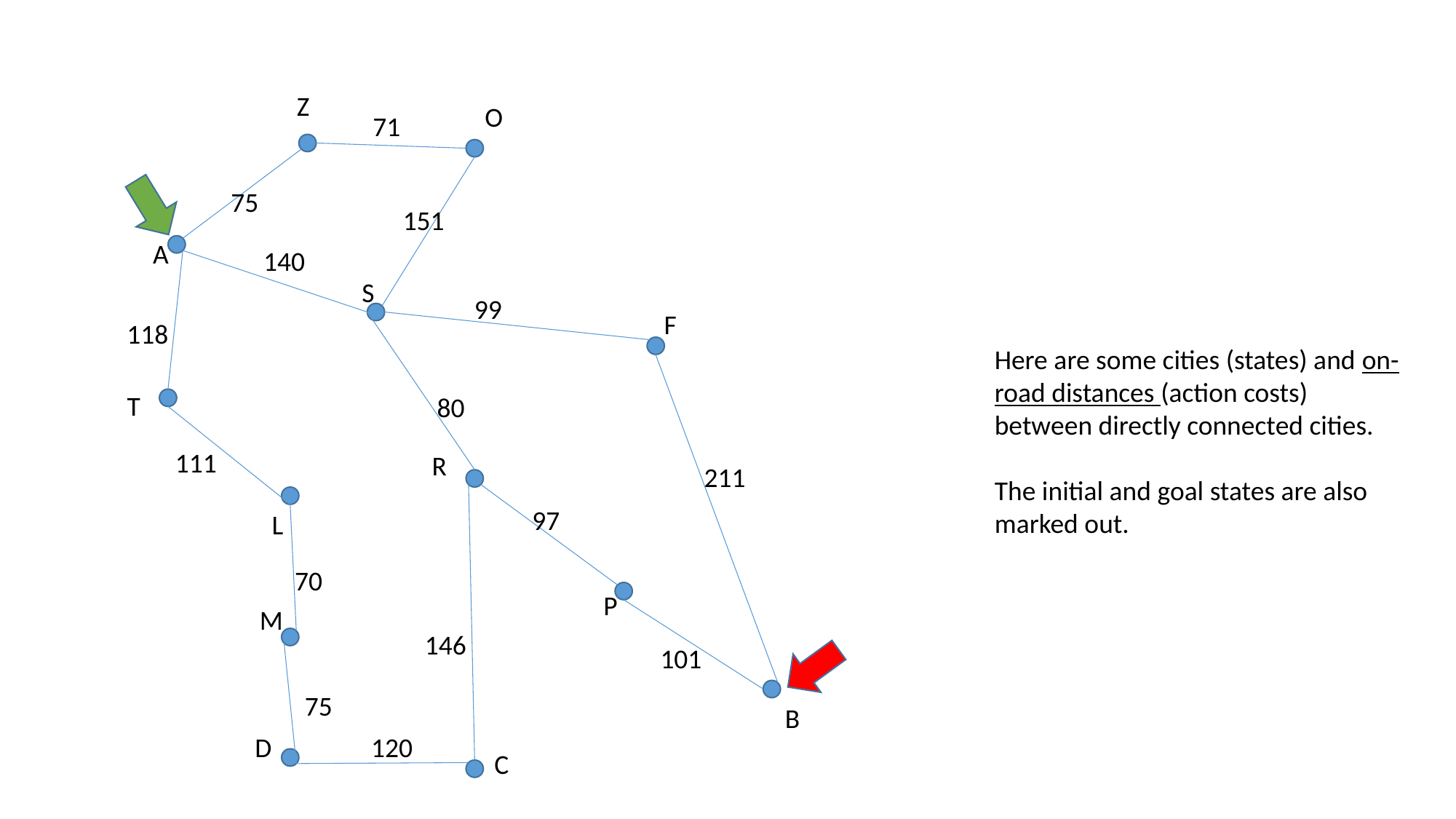

Z
O
71

75
151
A

140
S
99
F

118

Here are some cities (states) and on-road distances (action costs) between directly connected cities.

The initial and goal states are also marked out.

T
80

111
R
211

97
L
70

P
M
146

101

75
B
120
D
C